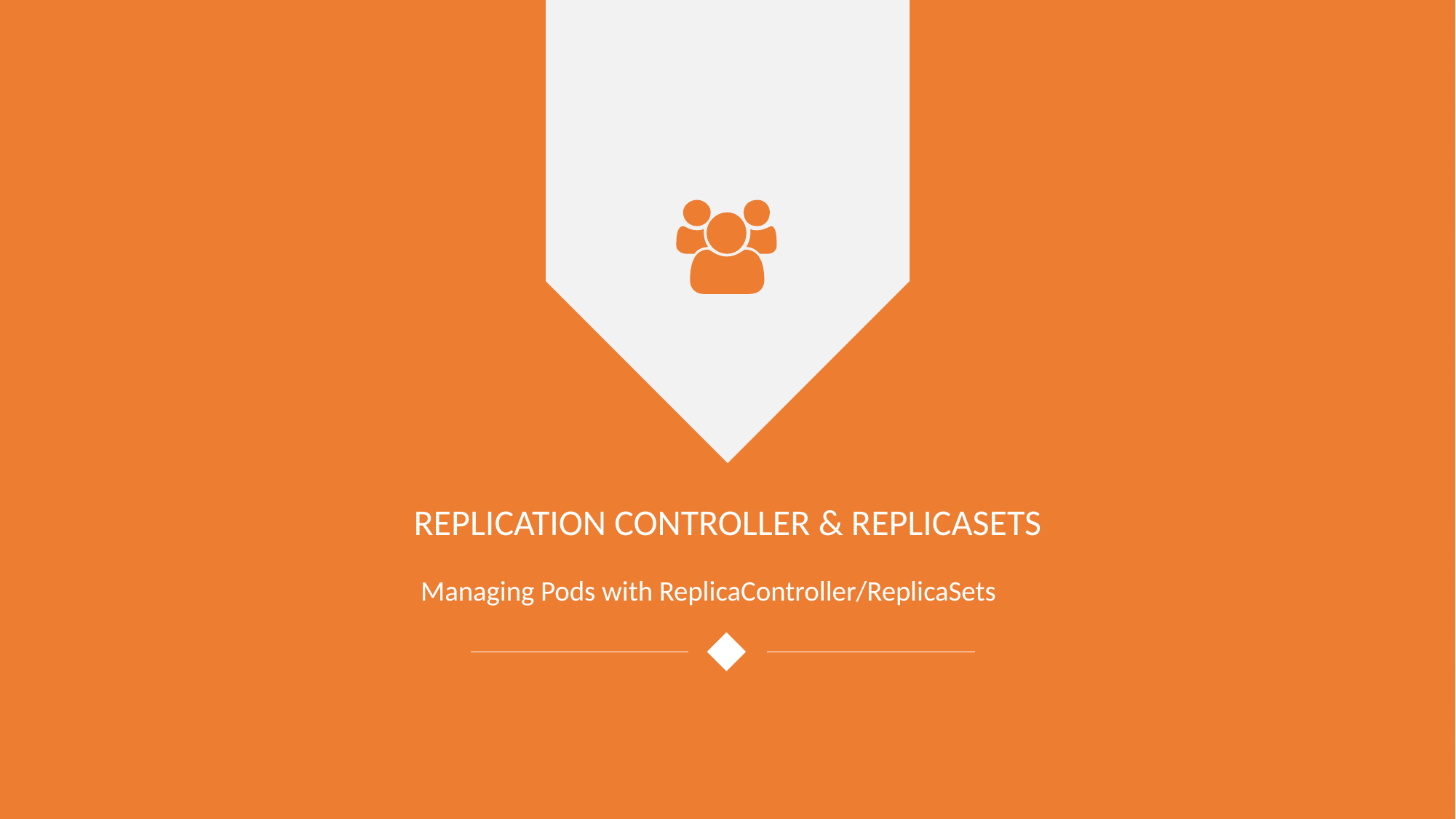

Replication controller & ReplicaSets
Managing Pods with ReplicaController/ReplicaSets